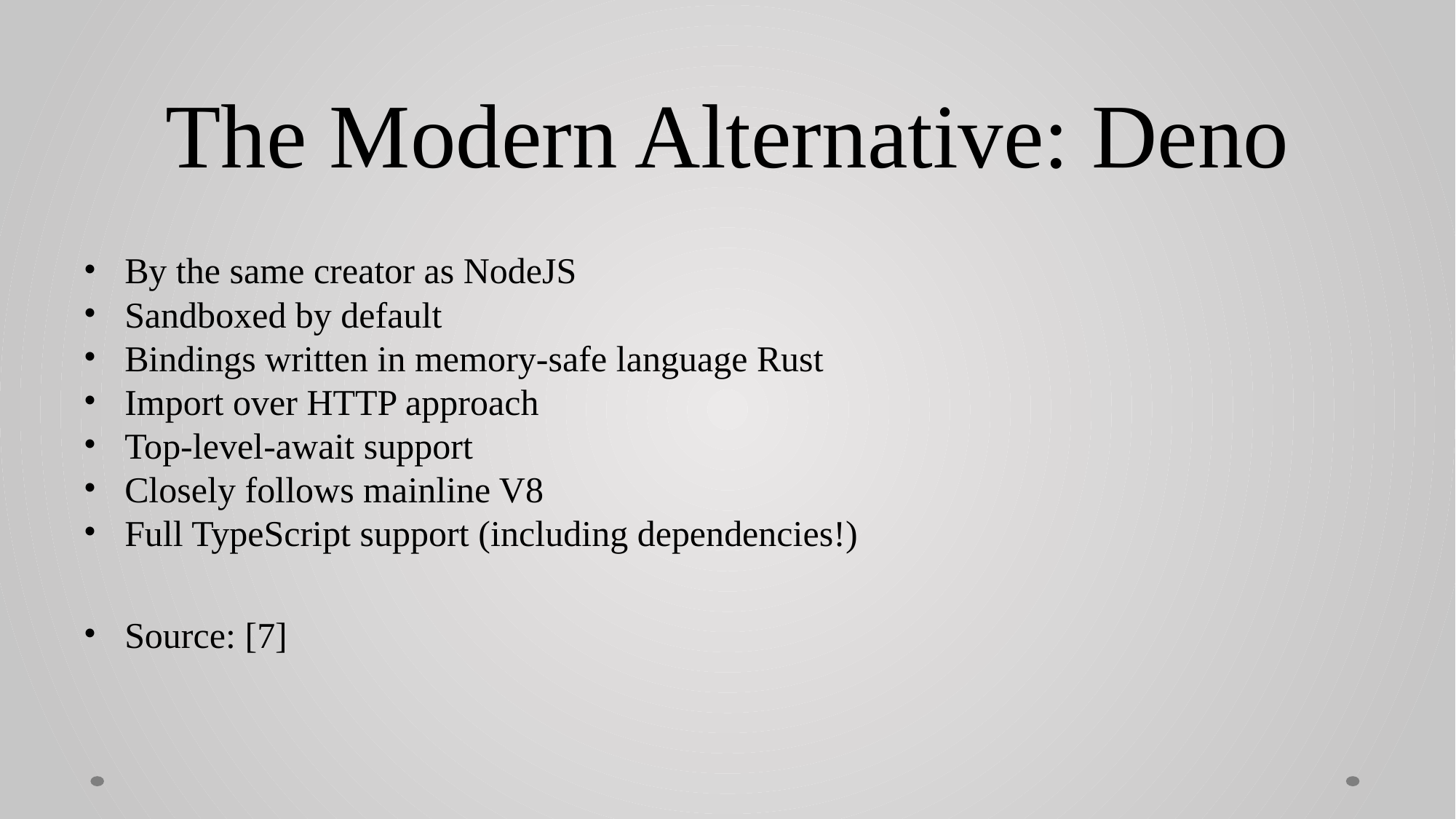

# The Modern Alternative: Deno

By the same creator as NodeJS
Sandboxed by default
Bindings written in memory-safe language Rust
Import over HTTP approach
Top-level-await support
Closely follows mainline V8
Full TypeScript support (including dependencies!)

Source: [7]